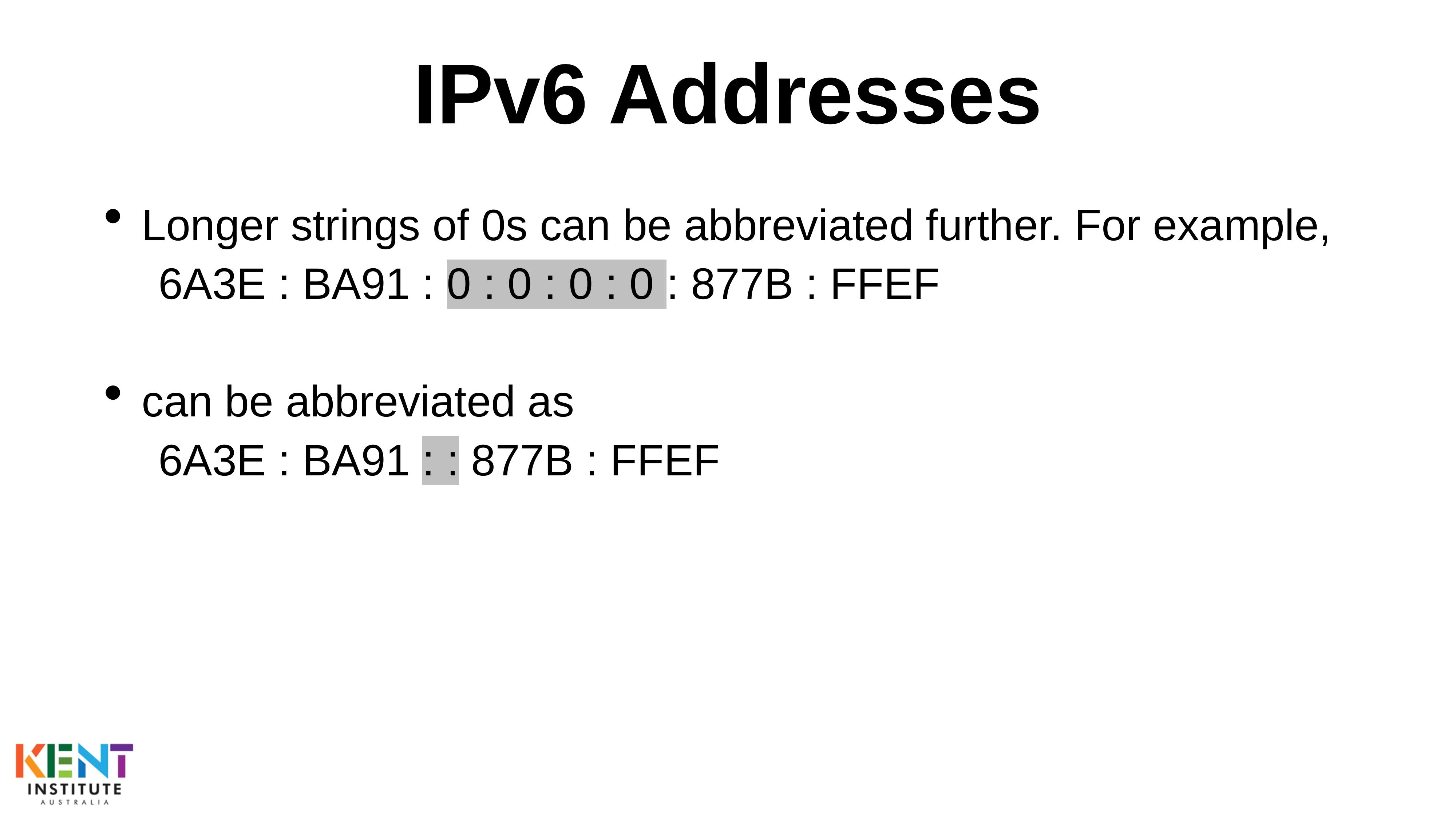

# IPv6 Addresses
Longer strings of 0s can be abbreviated further. For example,
	6A3E : BA91 : 0 : 0 : 0 : 0 : 877B : FFEF

can be abbreviated as
	6A3E : BA91 : : 877B : FFEF